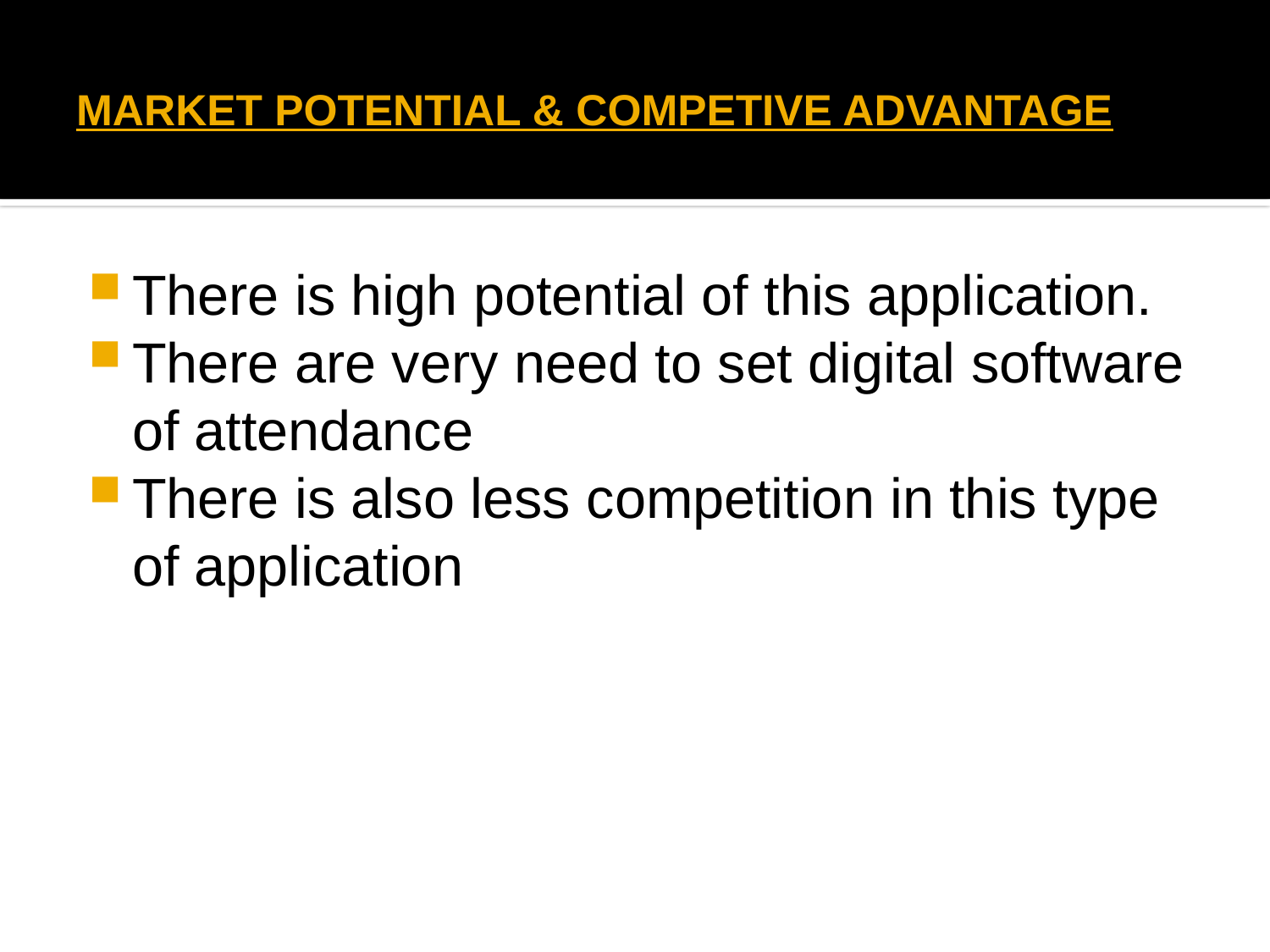

# MARKET POTENTIAL & COMPETIVE ADVANTAGE
There is high potential of this application.
There are very need to set digital software of attendance
There is also less competition in this type of application